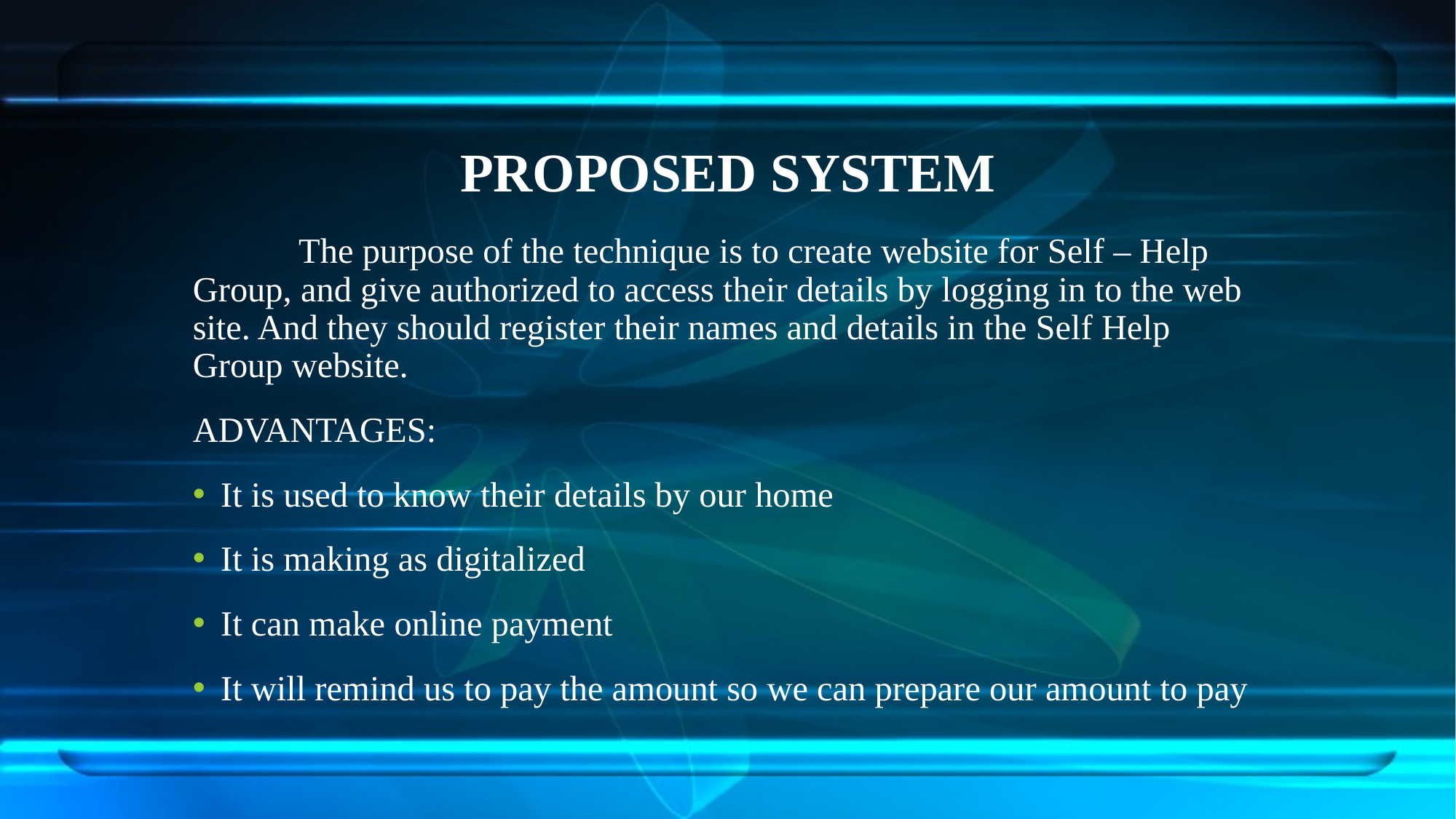

# PROPOSED SYSTEM
	The purpose of the technique is to create website for Self – Help Group, and give authorized to access their details by logging in to the web site. And they should register their names and details in the Self Help Group website.
ADVANTAGES:
It is used to know their details by our home
It is making as digitalized
It can make online payment
It will remind us to pay the amount so we can prepare our amount to pay